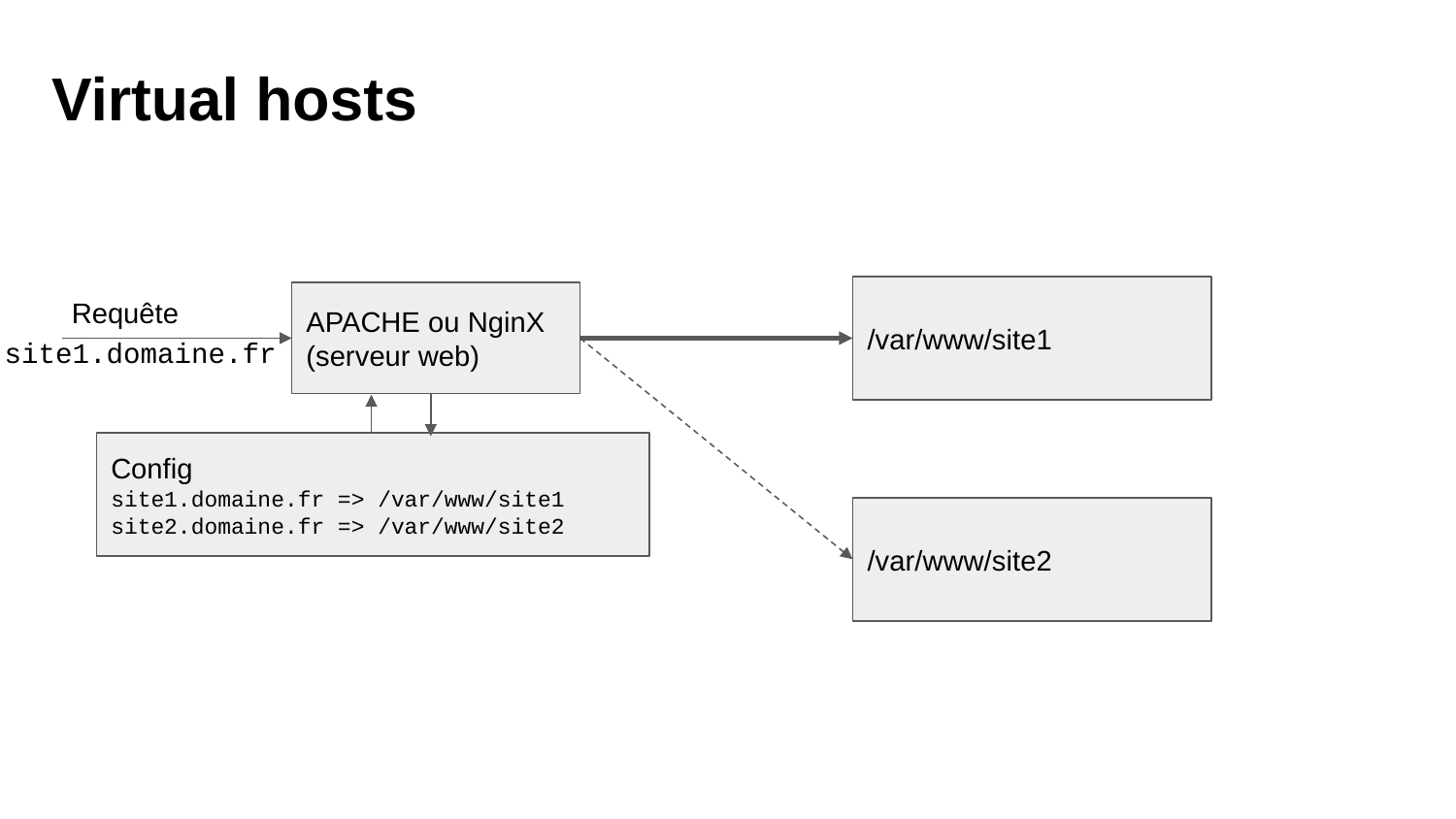

Virtual hosts
/var/www/site1
Requête
APACHE ou NginX
(serveur web)
site1.domaine.fr
Config
site1.domaine.fr => /var/www/site1
site2.domaine.fr => /var/www/site2
/var/www/site2